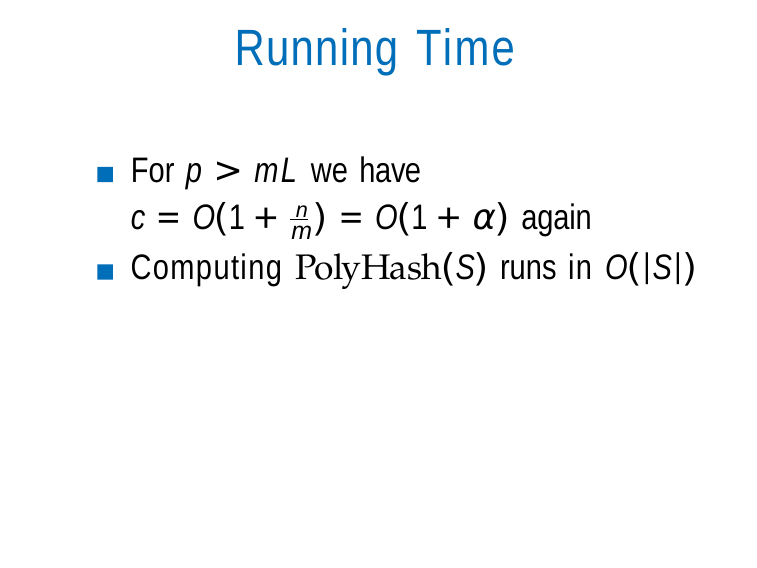

# Running Time
For p > mL we have

c = O(1 +  n ) = O(1 + α) again
m
Computing PolyHash(S) runs in O(|S|)